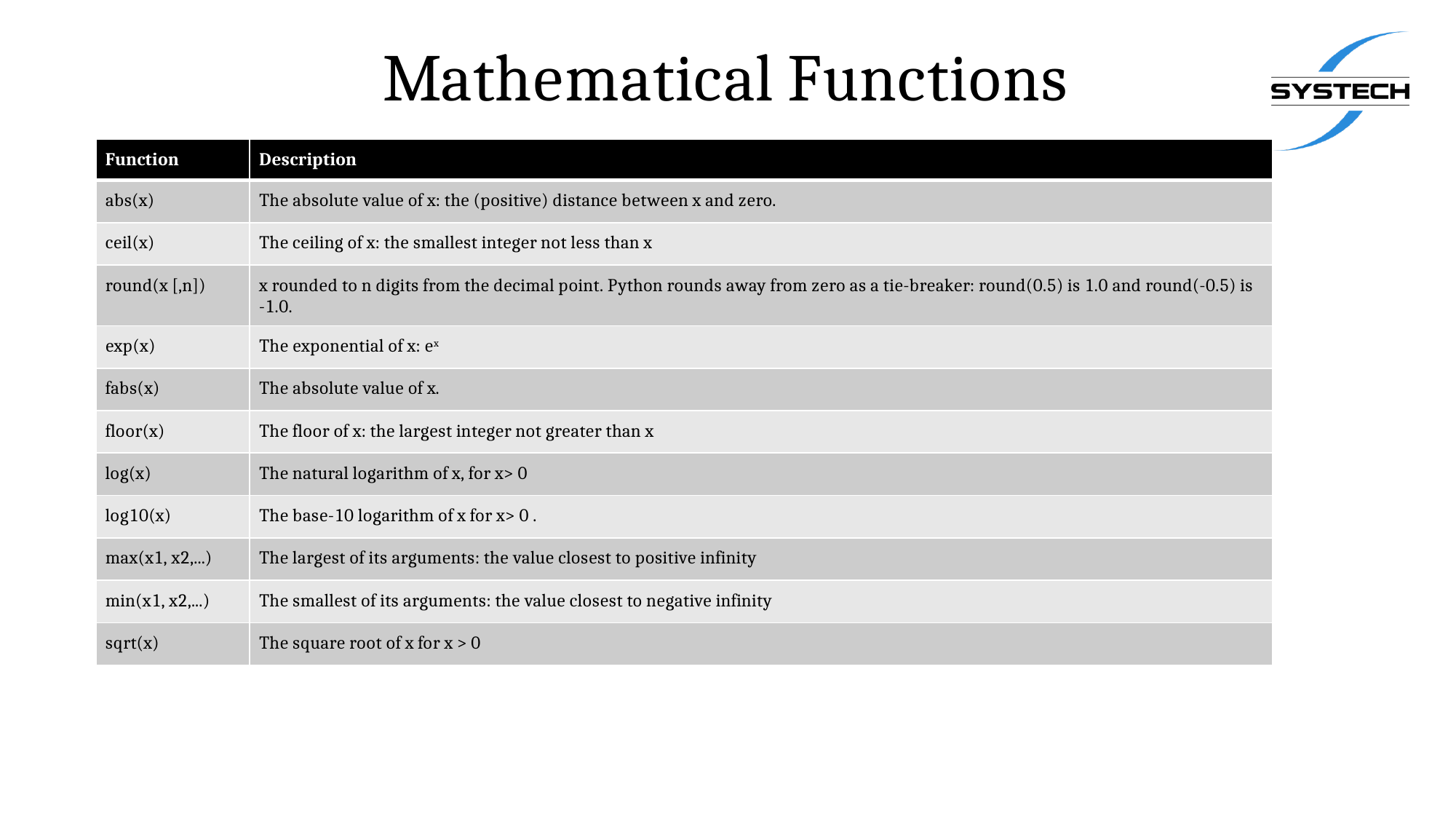

# Mathematical Functions
| Function | Description |
| --- | --- |
| abs(x) | The absolute value of x: the (positive) distance between x and zero. |
| ceil(x) | The ceiling of x: the smallest integer not less than x |
| round(x [,n]) | x rounded to n digits from the decimal point. Python rounds away from zero as a tie-breaker: round(0.5) is 1.0 and round(-0.5) is -1.0. |
| exp(x) | The exponential of x: ex |
| fabs(x) | The absolute value of x. |
| floor(x) | The floor of x: the largest integer not greater than x |
| log(x) | The natural logarithm of x, for x> 0 |
| log10(x) | The base-10 logarithm of x for x> 0 . |
| max(x1, x2,...) | The largest of its arguments: the value closest to positive infinity |
| min(x1, x2,...) | The smallest of its arguments: the value closest to negative infinity |
| sqrt(x) | The square root of x for x > 0 |